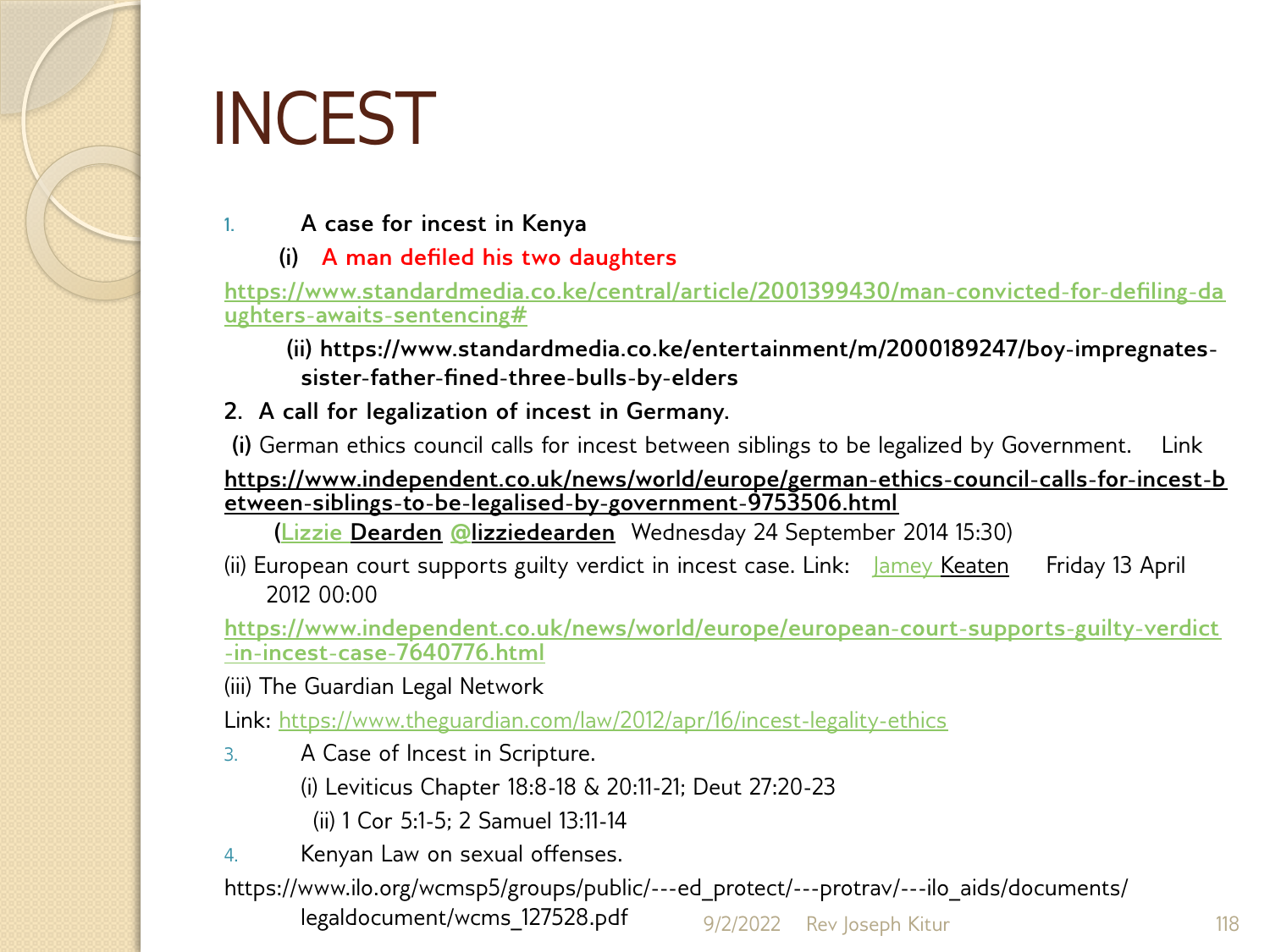

# INCEST
A case for incest in Kenya
       (i)   A man defiled his two daughters
https://www.standardmedia.co.ke/central/article/2001399430/man-convicted-for-defiling-daughters-awaits-sentencing#
        (ii) https://www.standardmedia.co.ke/entertainment/m/2000189247/boy-impregnates-sister-father-fined-three-bulls-by-elders
2.  A call for legalization of incest in Germany.
 (i) German ethics council calls for incest between siblings to be legalized by Government.    Link
https://www.independent.co.uk/news/world/europe/german-ethics-council-calls-for-incest-between-siblings-to-be-legalised-by-government-9753506.html (Lizzie Dearden @lizziedearden  Wednesday 24 September 2014 15:30)
(ii) European court supports guilty verdict in incest case. Link:   Jamey Keaten     Friday 13 April 2012 00:00
https://www.independent.co.uk/news/world/europe/european-court-supports-guilty-verdict-in-incest-case-7640776.html
(iii) The Guardian Legal Network
Link: https://www.theguardian.com/law/2012/apr/16/incest-legality-ethics
A Case of Incest in Scripture.
	(i) Leviticus Chapter 18:8-18 & 20:11-21; Deut 27:20-23
            (ii) 1 Cor 5:1-5; 2 Samuel 13:11-14
Kenyan Law on sexual offenses.
https://www.ilo.org/wcmsp5/groups/public/---ed_protect/---protrav/---ilo_aids/documents/legaldocument/wcms_127528.pdf

9/2/2022
Rev Joseph Kitur
118